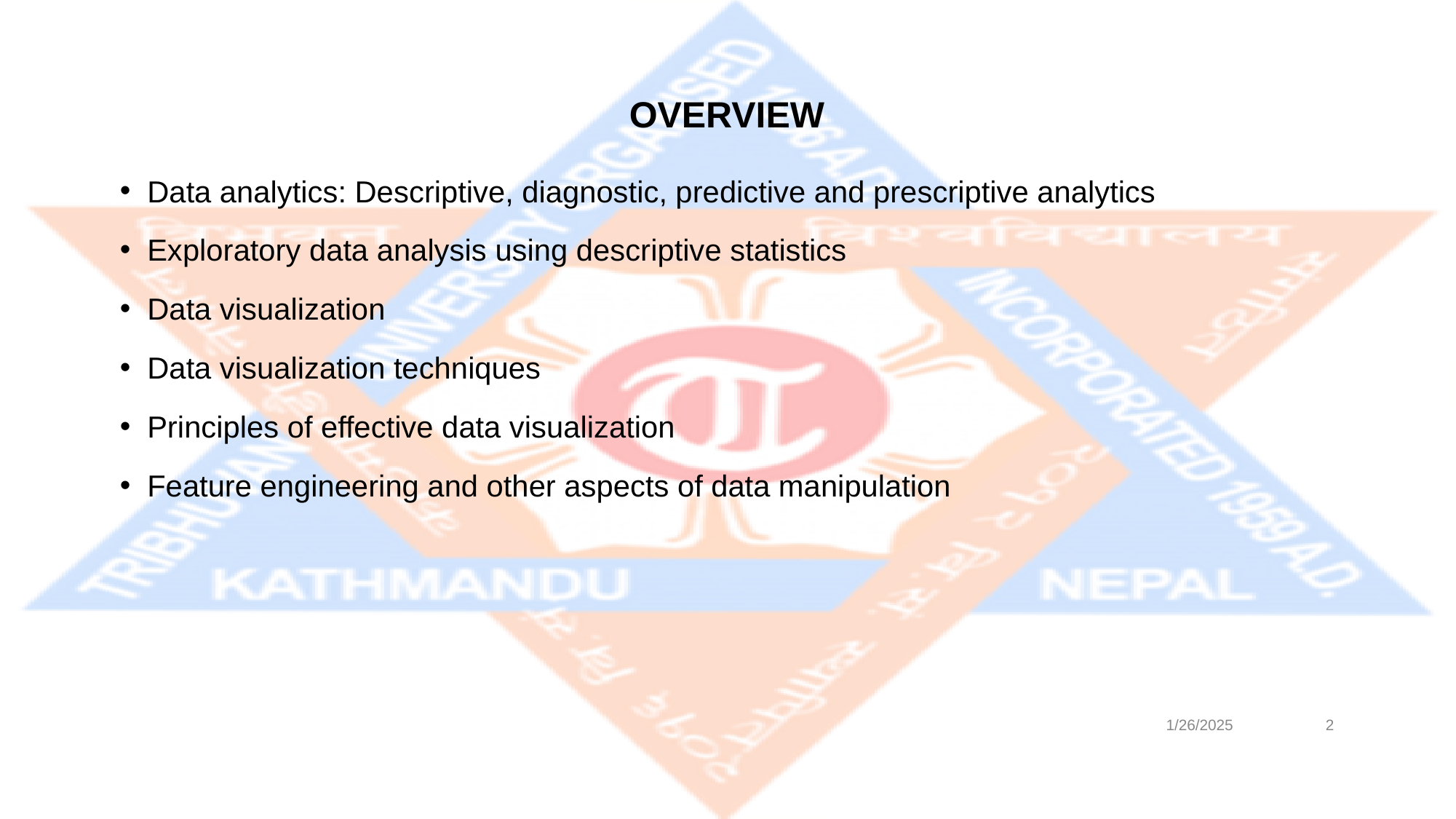

# OVERVIEW
Data analytics: Descriptive, diagnostic, predictive and prescriptive analytics
Exploratory data analysis using descriptive statistics
Data visualization
Data visualization techniques
Principles of effective data visualization
Feature engineering and other aspects of data manipulation
1/26/2025
2